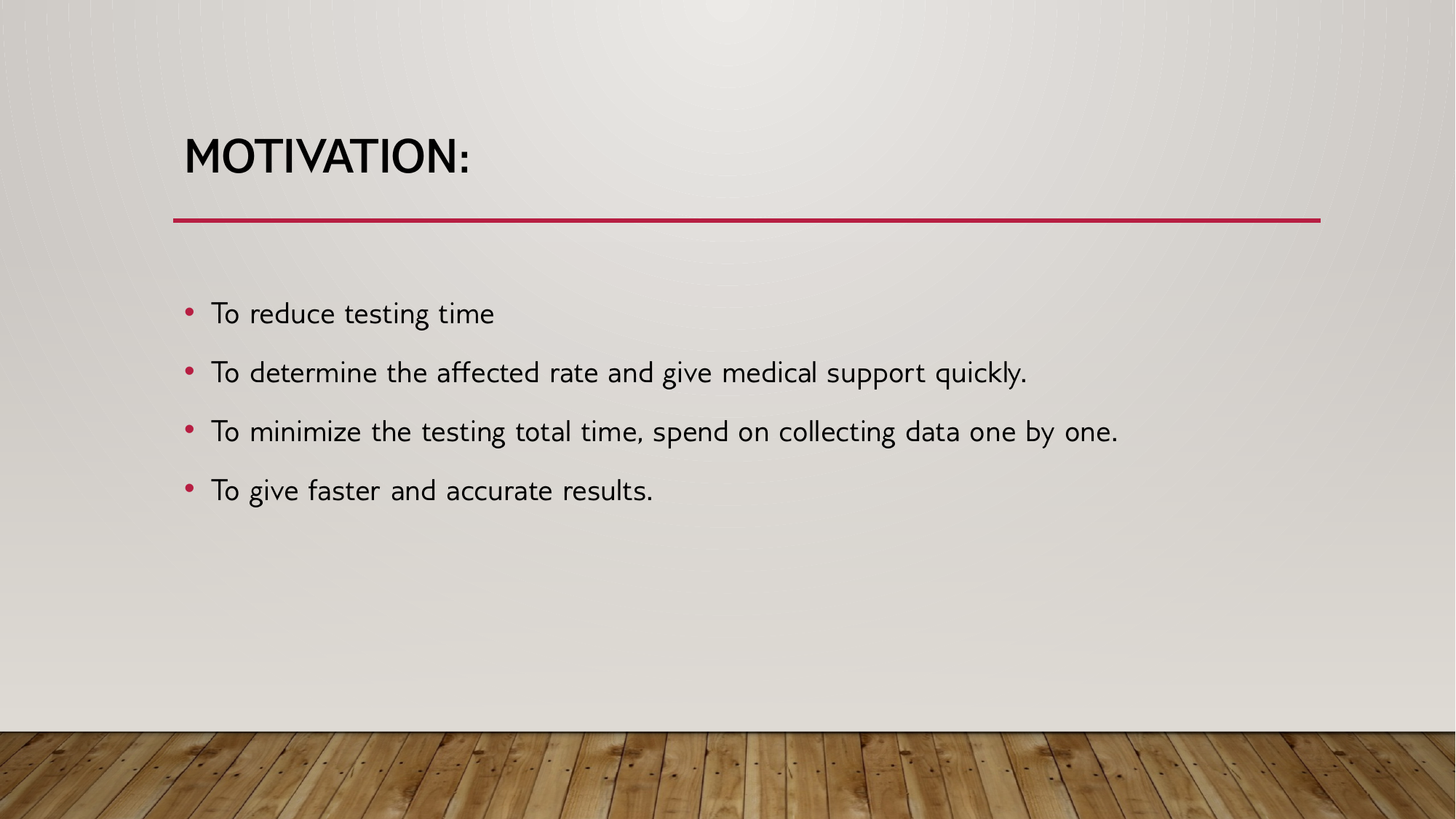

# Motivation:
To reduce testing time
To determine the affected rate and give medical support quickly.
To minimize the testing total time, spend on collecting data one by one.
To give faster and accurate results.